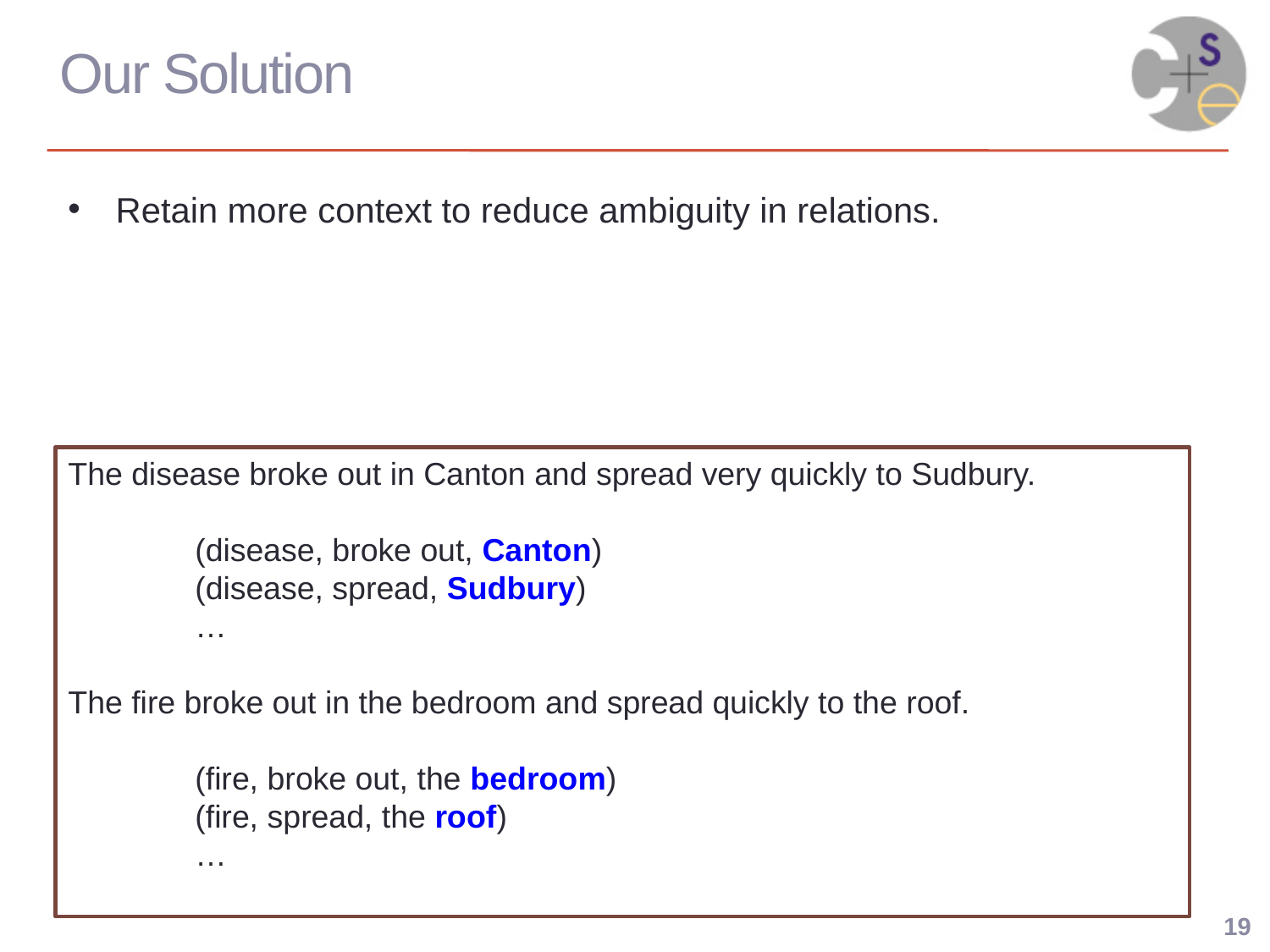

# Our Solution
Retain more context to reduce ambiguity in relations.

The disease broke out in Canton and spread very quickly to Sudbury.

	(disease, broke out, Canton)
	(disease, spread, Sudbury)
	…

The fire broke out in the bedroom and spread quickly to the roof.

	(fire, broke out, the bedroom)
	(fire, spread, the roof)
	…

19